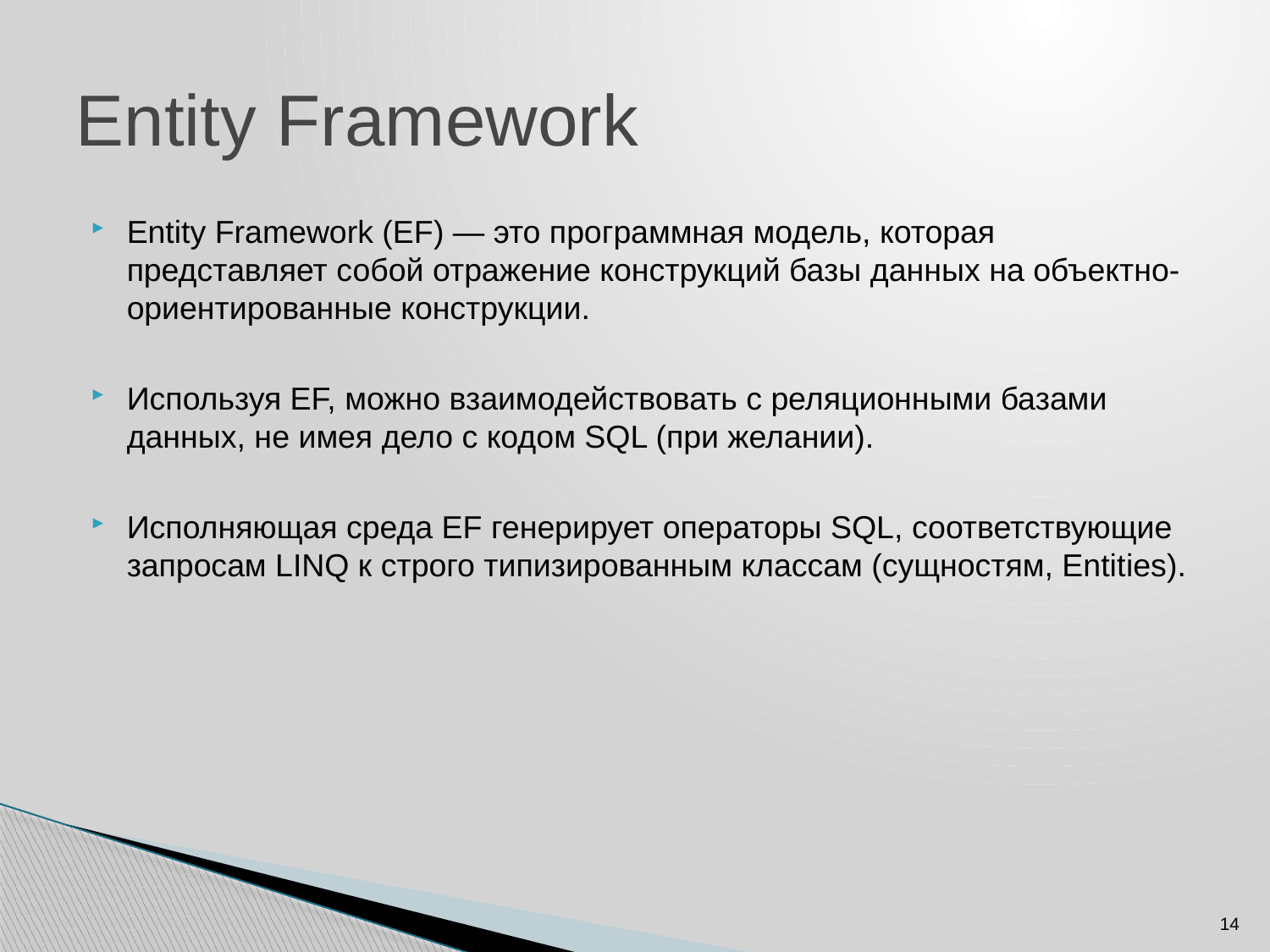

# Entity Framework
Entity Framework (EF) — это программная модель, которая представляет собой отражение конструкций базы данных на объектно-ориентированные конструкции.

Используя EF, можно взаимодействовать с реляционными базами данных, не имея дело с кодом SQL (при желании).

Исполняющая среда EF генерирует операторы SQL, соответствующие запросам LINQ к строго типизированным классам (сущностям, Entities).
14